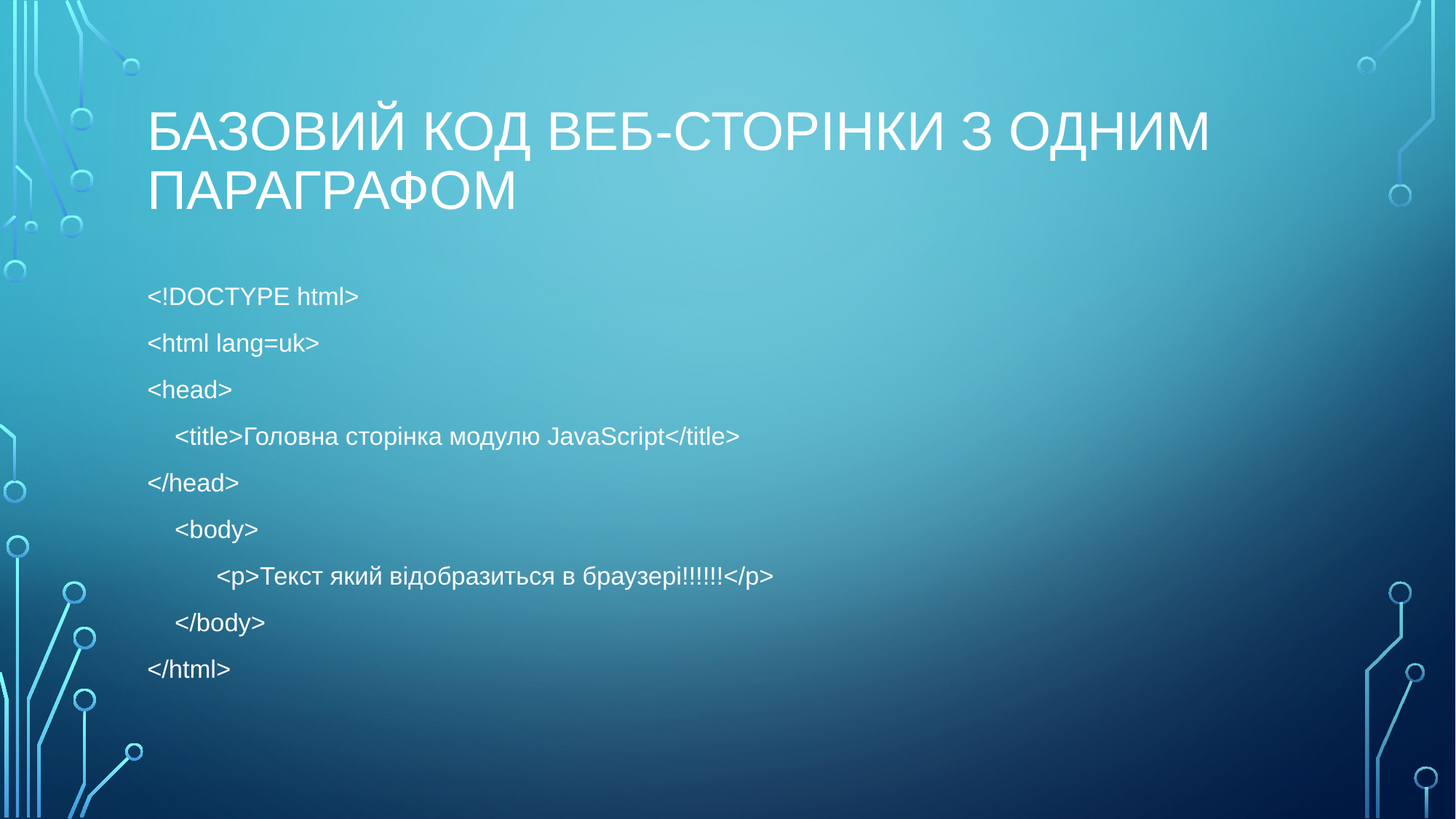

# Базовий код веб-сторінки з одним параграфом
<!DOCTYPE html>
<html lang=uk>
<head>
    <title>Головна сторінка модулю JavaScript</title>
</head>
    <body>
          <p>Текст який відобразиться в браузері!!!!!!</p>
    </body>
</html>